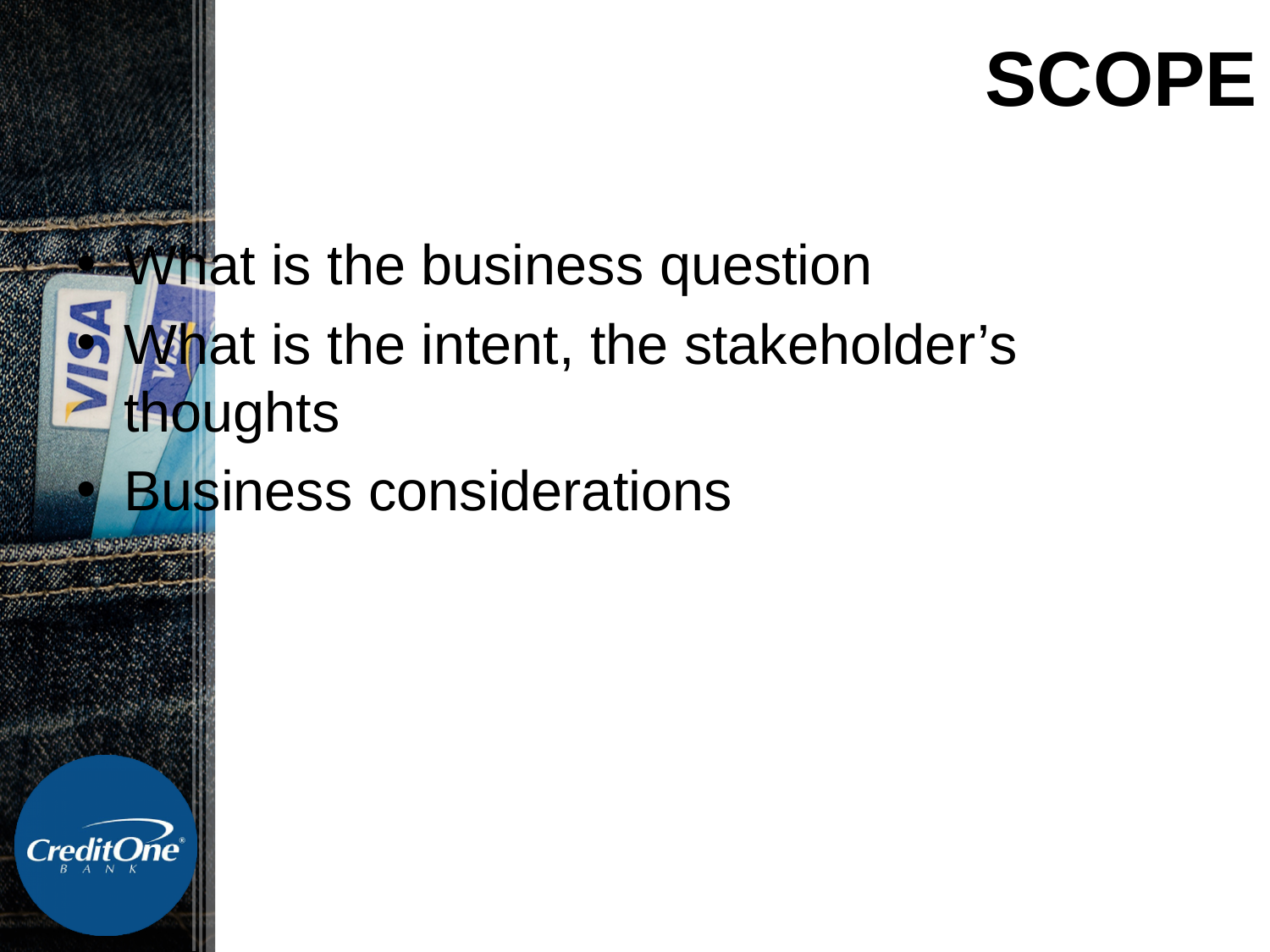

# Scope
What is the business question
What is the intent, the stakeholder’s thoughts
Business considerations